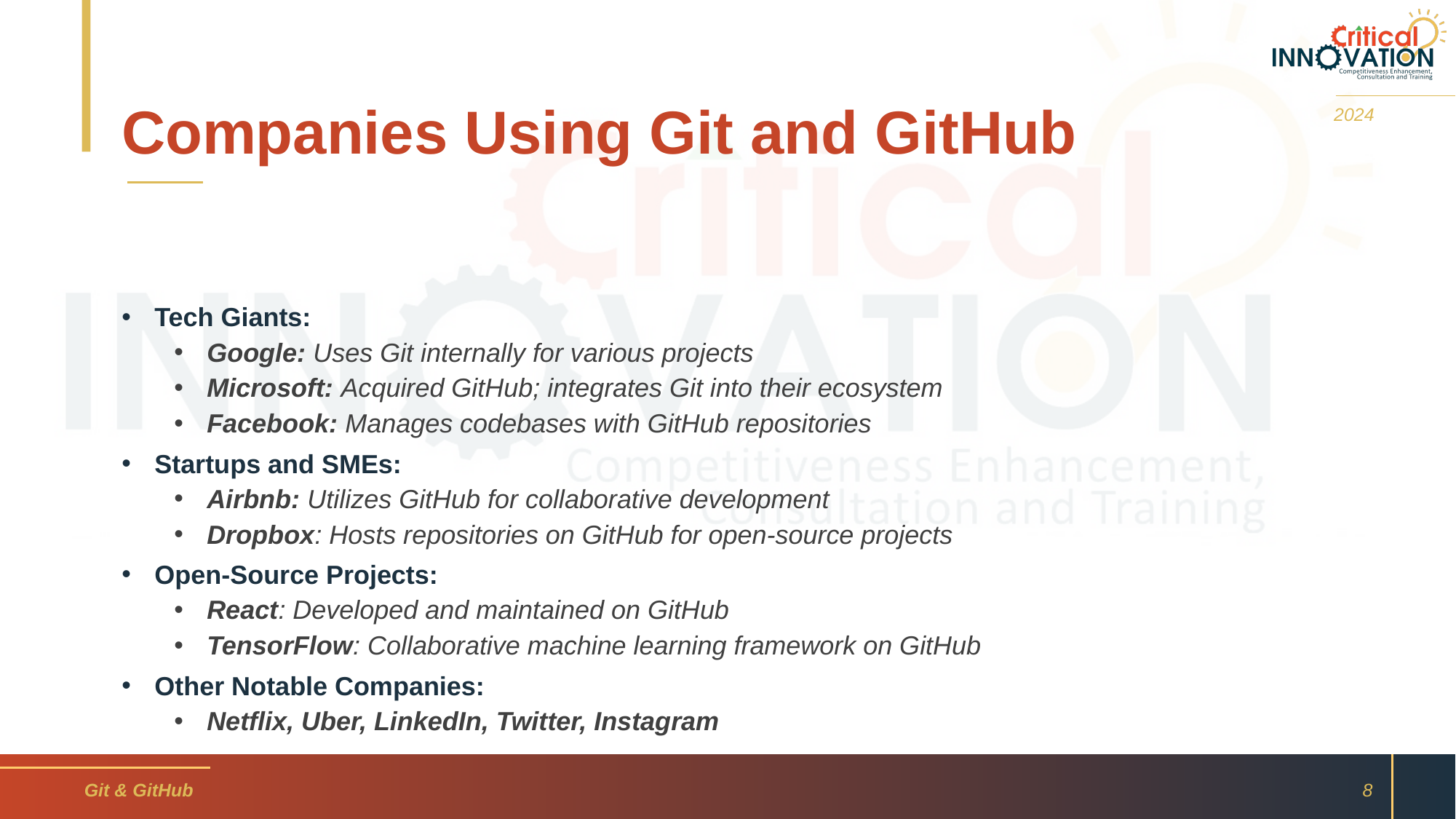

# Companies Using Git and GitHub
2024

Tech Giants:
Google: Uses Git internally for various projects
Microsoft: Acquired GitHub; integrates Git into their ecosystem
Facebook: Manages codebases with GitHub repositories
Startups and SMEs:
Airbnb: Utilizes GitHub for collaborative development
Dropbox: Hosts repositories on GitHub for open-source projects
Open-Source Projects:
React: Developed and maintained on GitHub
TensorFlow: Collaborative machine learning framework on GitHub
Other Notable Companies:
Netflix, Uber, LinkedIn, Twitter, Instagram
Git & GitHub
8